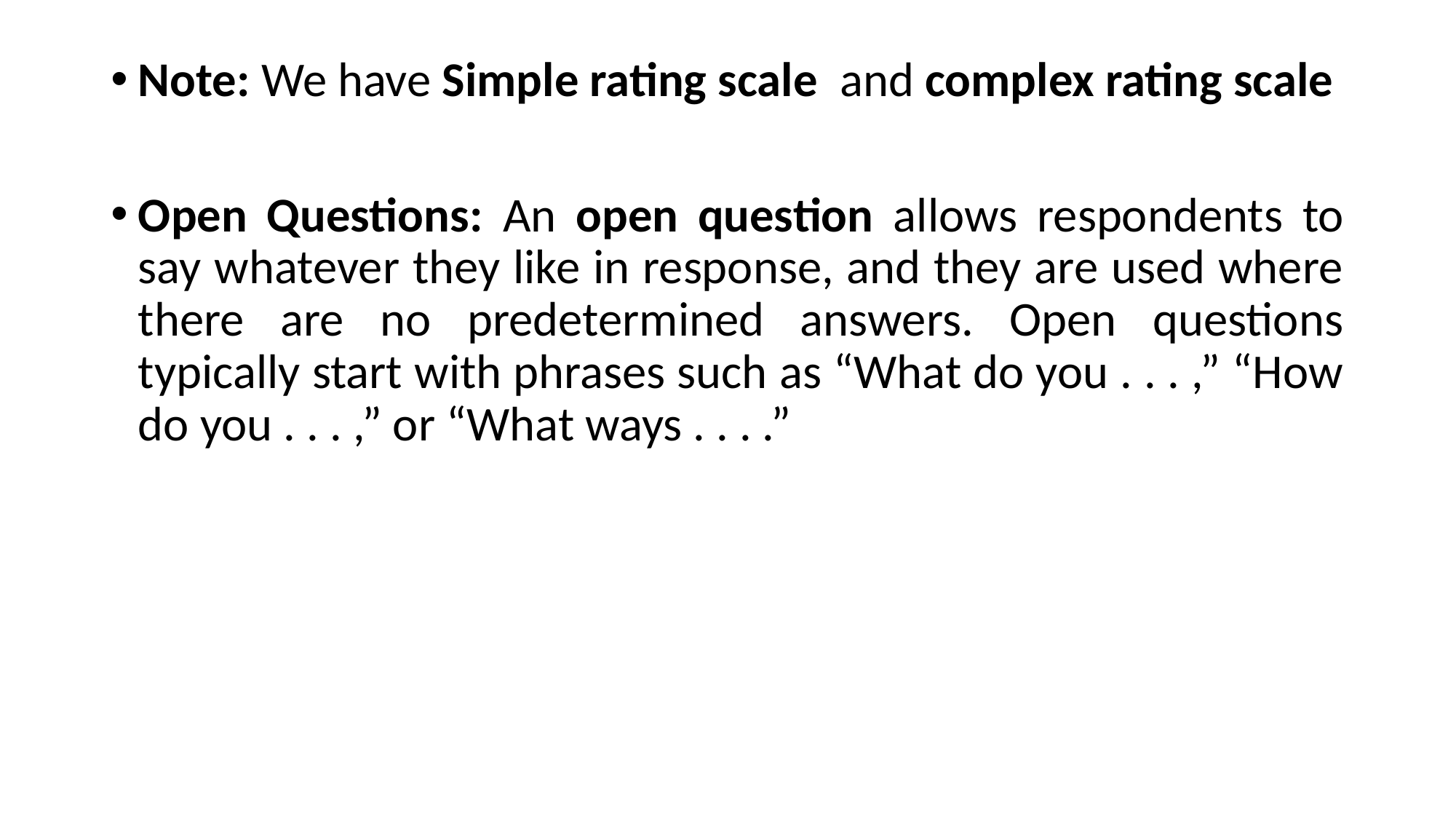

Note: We have Simple rating scale  and complex rating scale

Open Questions: An open question allows respondents to say whatever they like in response, and they are used where there are no predetermined answers. Open questions typically start with phrases such as “What do you . . . ,” “How do you . . . ,” or “What ways . . . .”